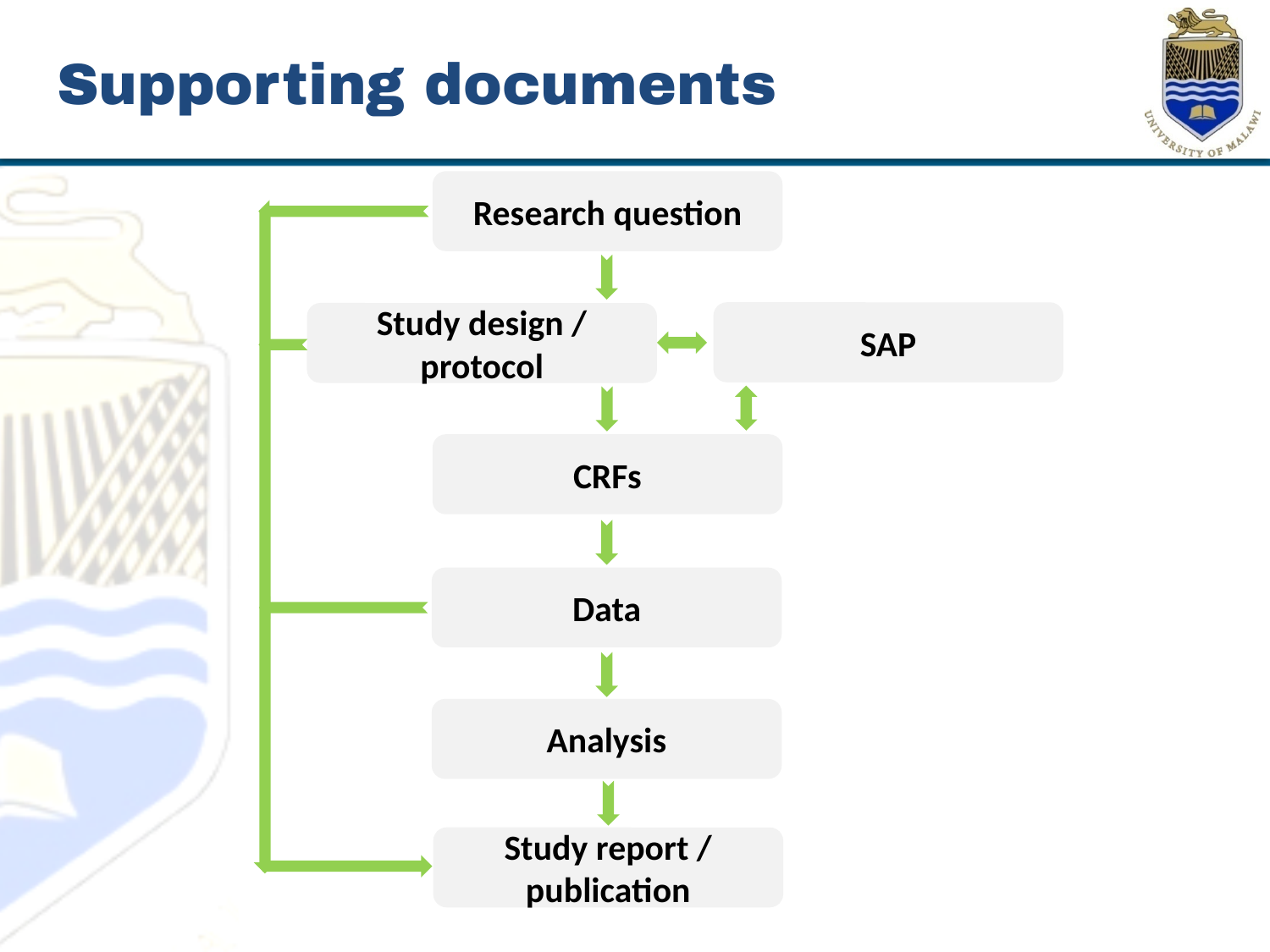

# Supporting documents
Research question

SAP
Study design / protocol

CRFs

Data

Analysis

Study report / publication